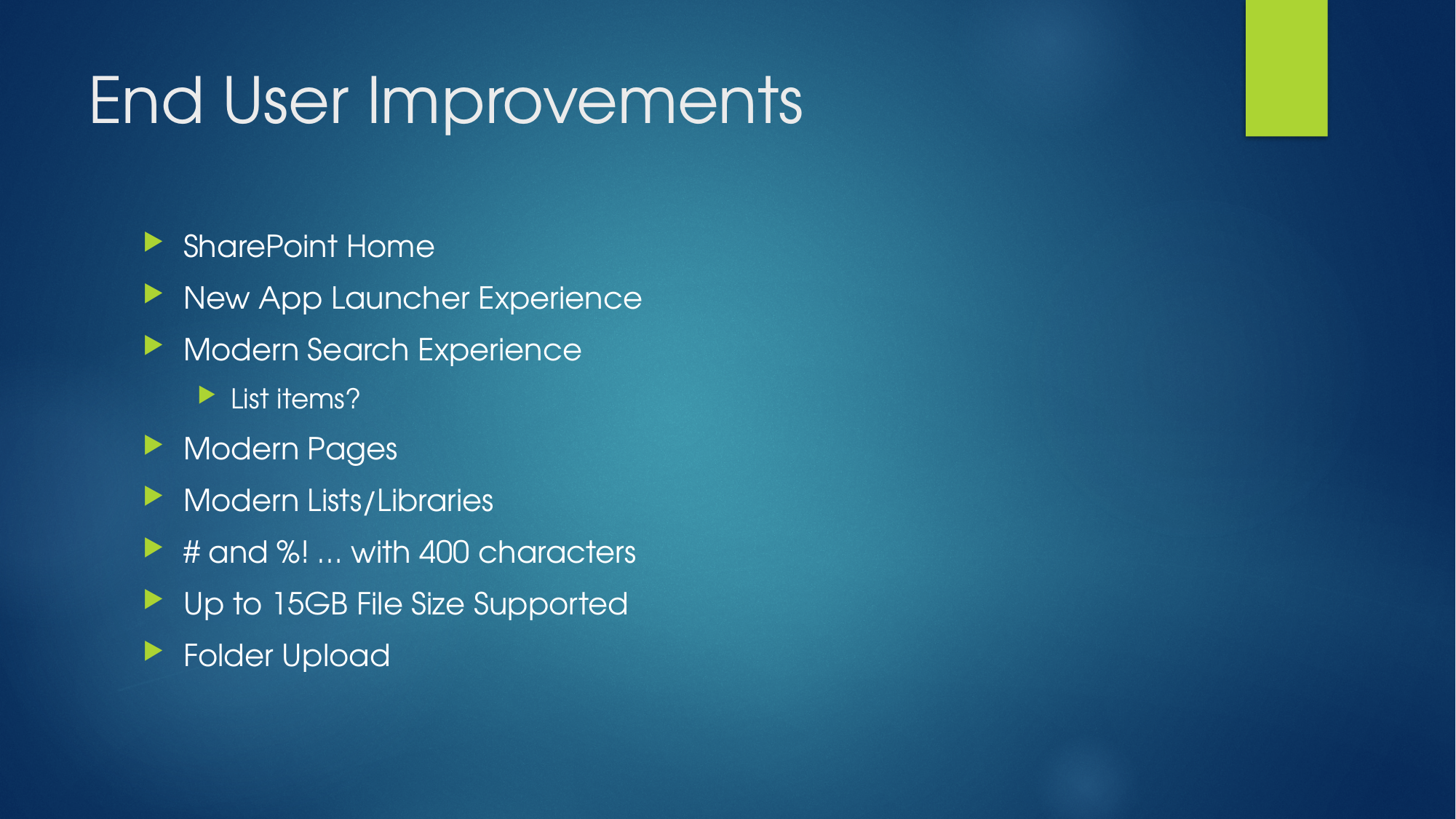

# End User Improvements
SharePoint Home
New App Launcher Experience
Modern Search Experience
List items?
Modern Pages
Modern Lists/Libraries
# and %! … with 400 characters
Up to 15GB File Size Supported
Folder Upload